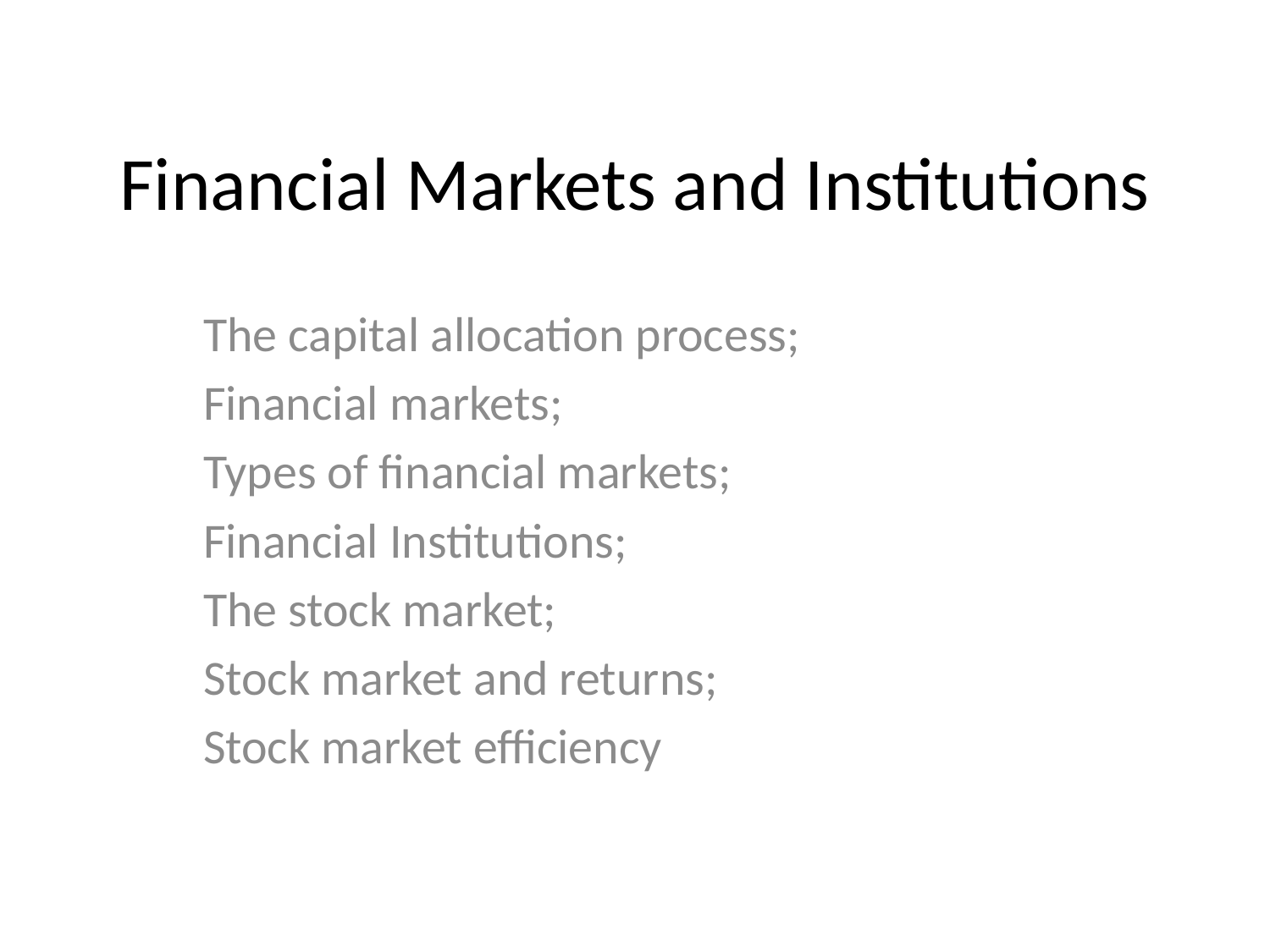

# Financial Markets and Institutions
The capital allocation process;
Financial markets;
Types of financial markets;
Financial Institutions;
The stock market;
Stock market and returns;
Stock market efficiency